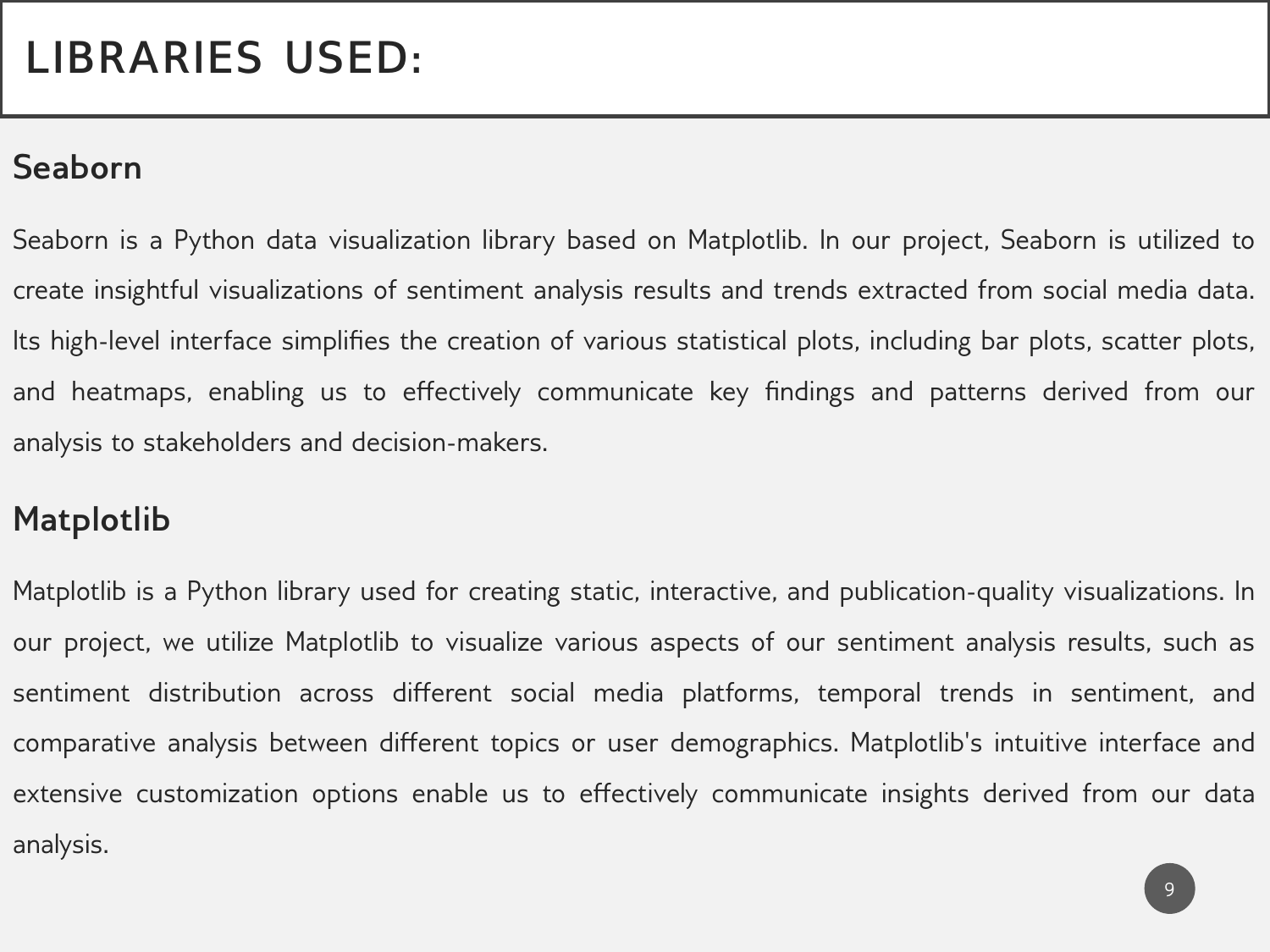

Libraries Used:
Seaborn
Seaborn is a Python data visualization library based on Matplotlib. In our project, Seaborn is utilized to create insightful visualizations of sentiment analysis results and trends extracted from social media data. Its high-level interface simplifies the creation of various statistical plots, including bar plots, scatter plots, and heatmaps, enabling us to effectively communicate key findings and patterns derived from our analysis to stakeholders and decision-makers.
Matplotlib
Matplotlib is a Python library used for creating static, interactive, and publication-quality visualizations. In our project, we utilize Matplotlib to visualize various aspects of our sentiment analysis results, such as sentiment distribution across different social media platforms, temporal trends in sentiment, and comparative analysis between different topics or user demographics. Matplotlib's intuitive interface and extensive customization options enable us to effectively communicate insights derived from our data analysis.
9